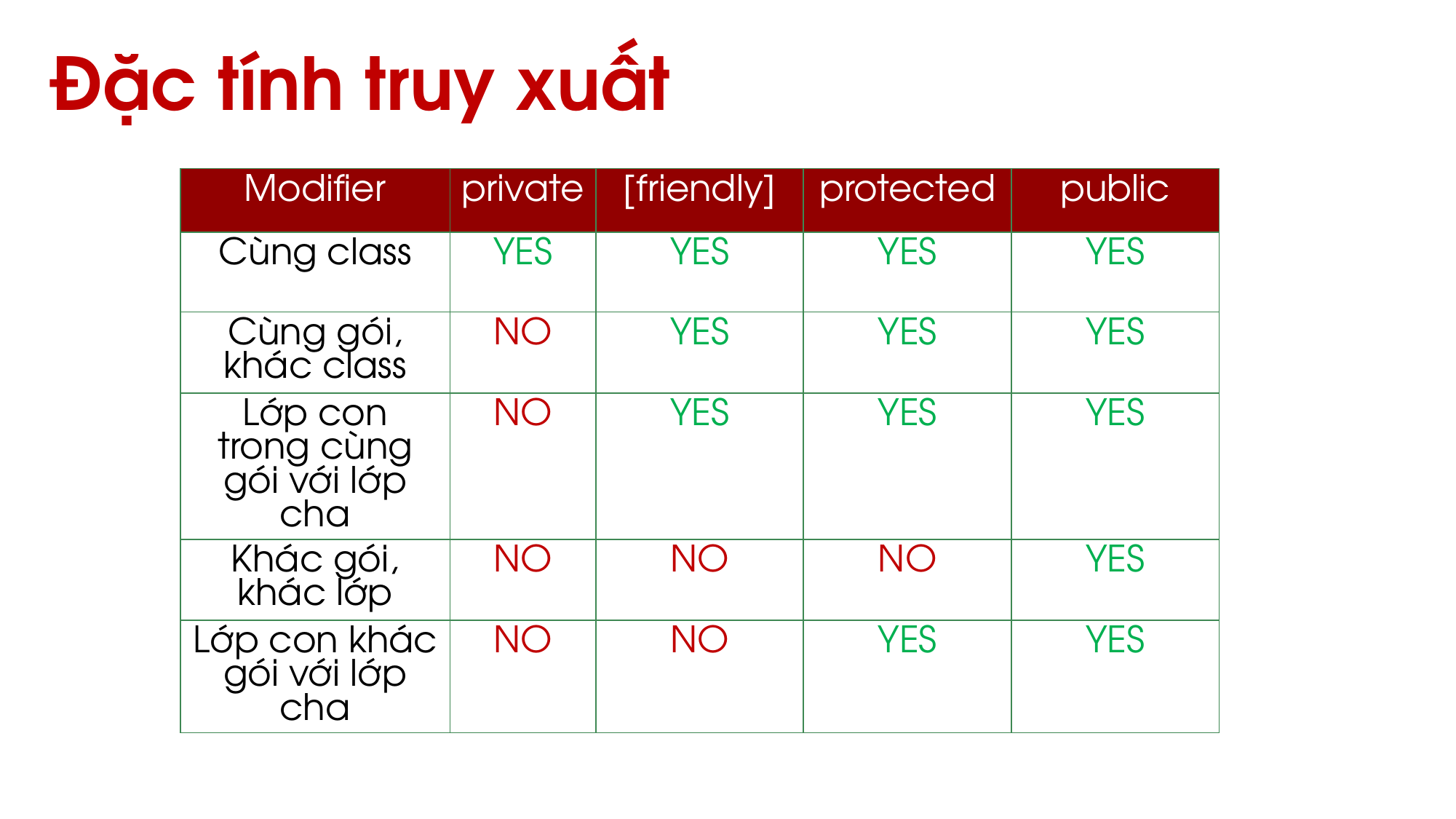

# Đặc tính truy xuất
| Modifier | private | [friendly] | protected | public |
| --- | --- | --- | --- | --- |
| Cùng class | YES | YES | YES | YES |
| Cùng gói, khác class | NO | YES | YES | YES |
| Lớp con trong cùng gói với lớp cha | NO | YES | YES | YES |
| Khác gói, khác lớp | NO | NO | NO | YES |
| Lớp con khác gói với lớp cha | NO | NO | YES | YES |